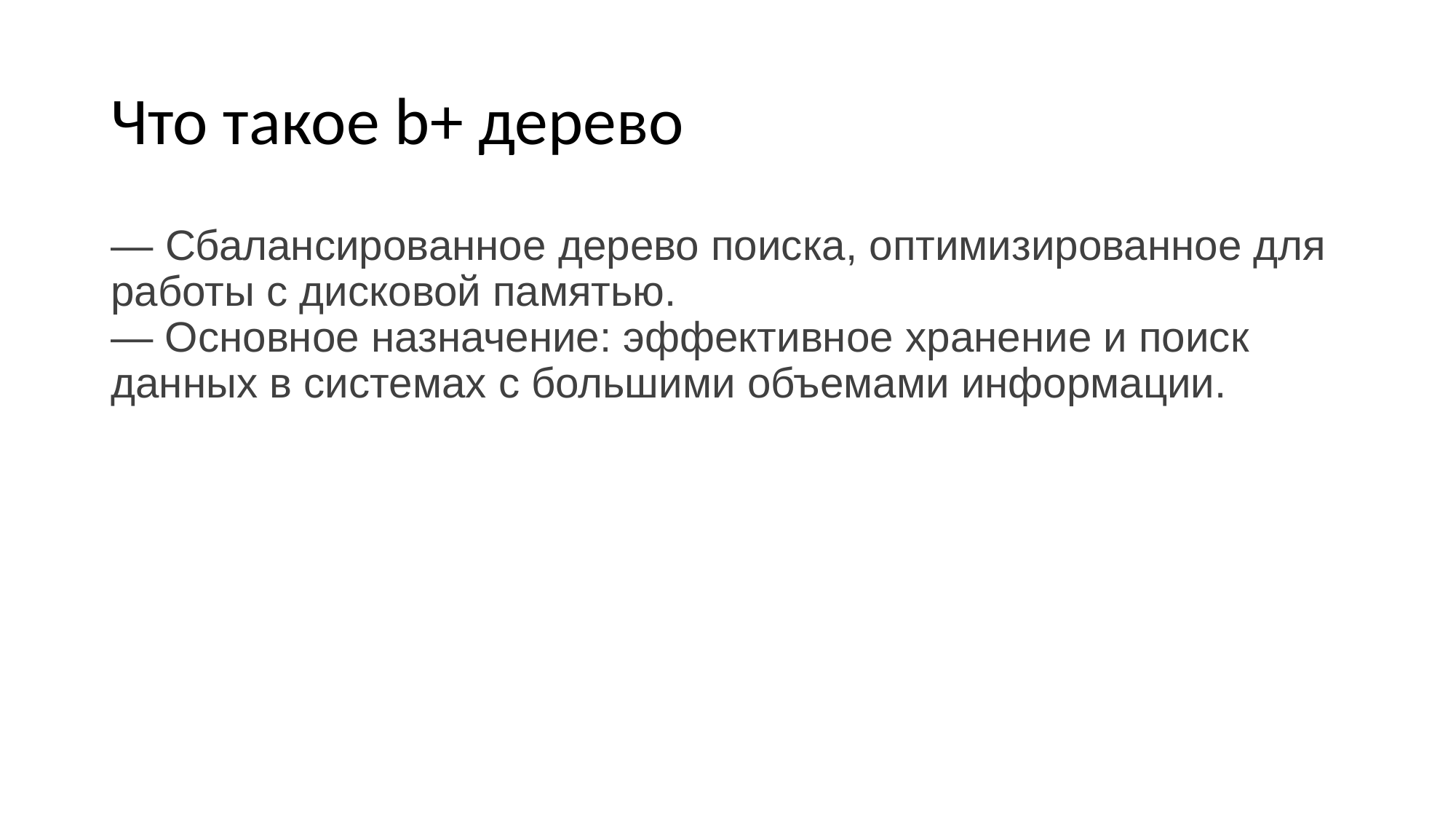

# Что такое b+ дерево
— Сбалансированное дерево поиска, оптимизированное для работы с дисковой памятью.
— Основное назначение: эффективное хранение и поиск данных в системах с большими объемами информации.